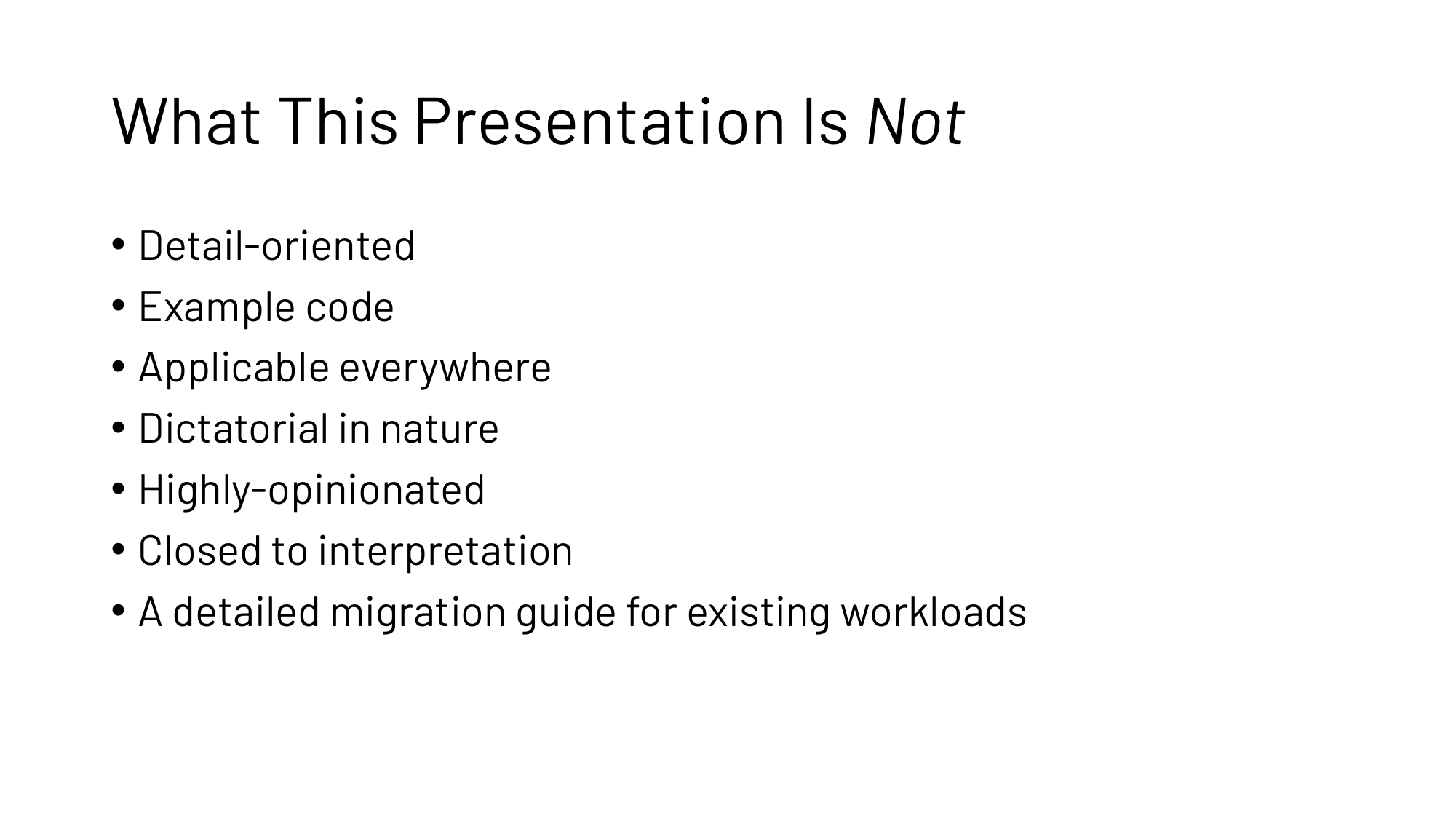

# What This Presentation Is Not
Detail-oriented
Example code
Applicable everywhere
Dictatorial in nature
Highly-opinionated
Closed to interpretation
A detailed migration guide for existing workloads